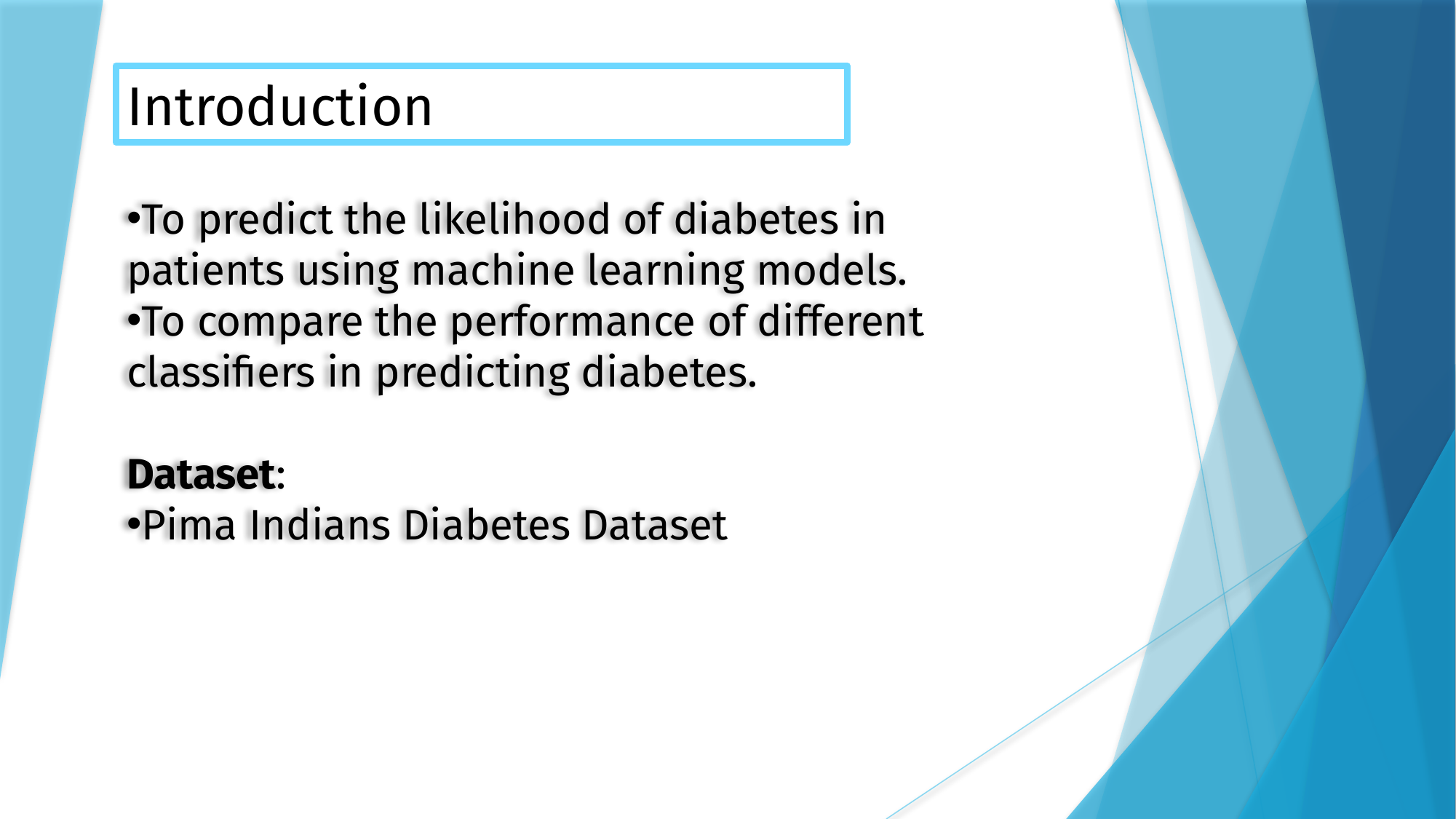

Introduction
To predict the likelihood of diabetes in patients using machine learning models.
To compare the performance of different classifiers in predicting diabetes.

Dataset:
Pima Indians Diabetes Dataset